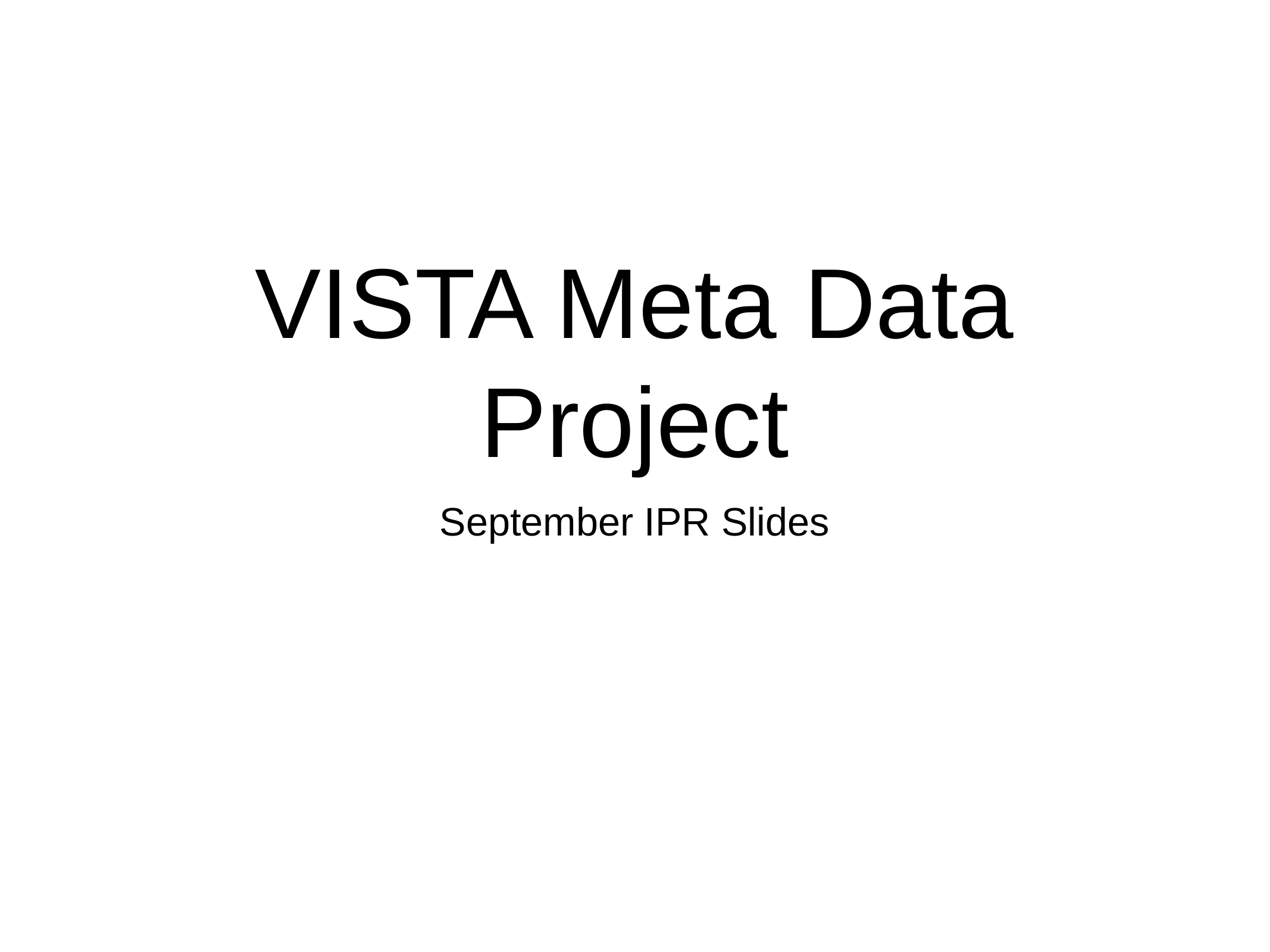

# VISTA Meta Data Project
September IPR Slides